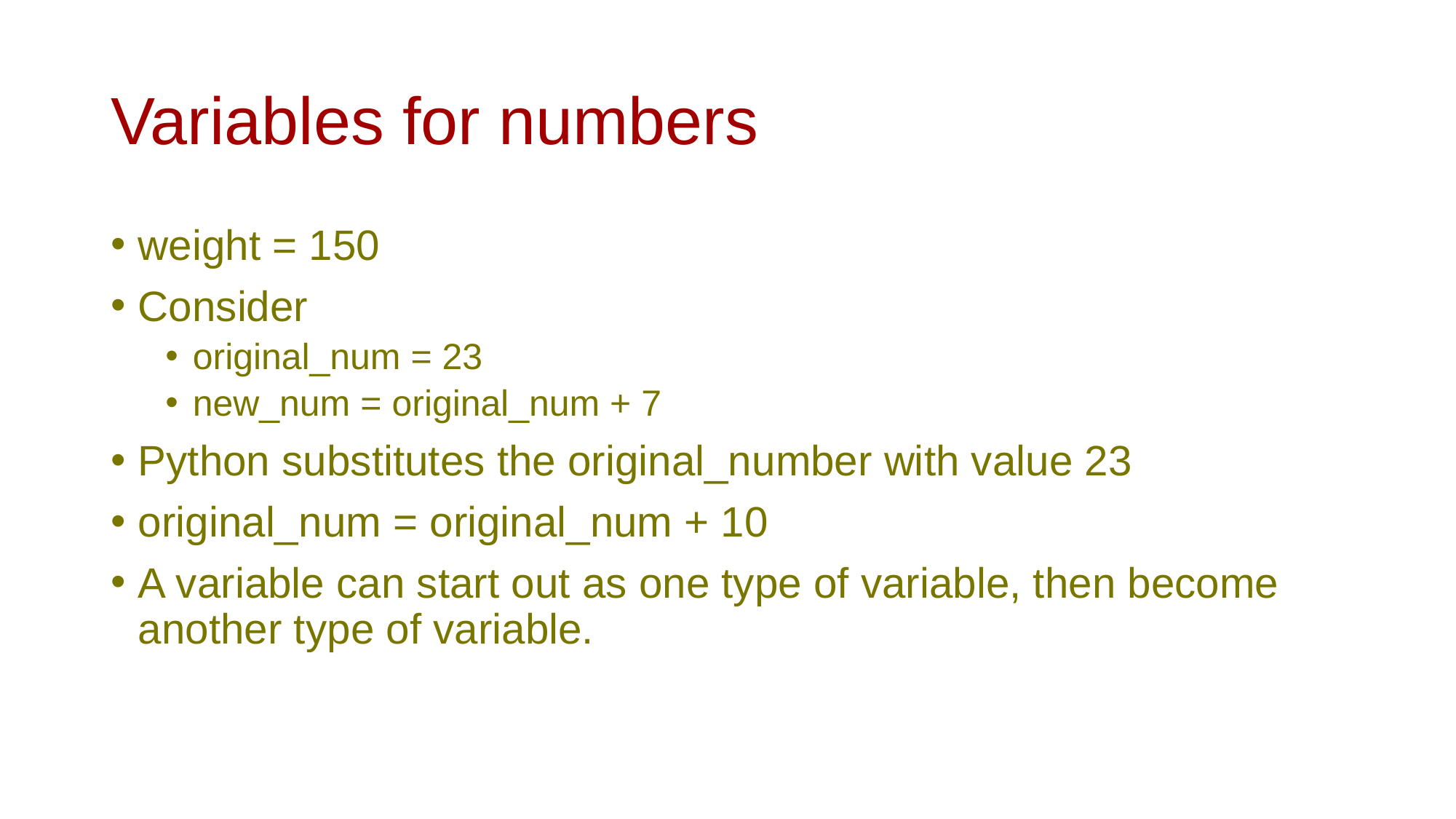

# Variables for numbers
weight = 150
Consider
original_num = 23
new_num = original_num + 7
Python substitutes the original_number with value 23
original_num = original_num + 10
A variable can start out as one type of variable, then become another type of variable.